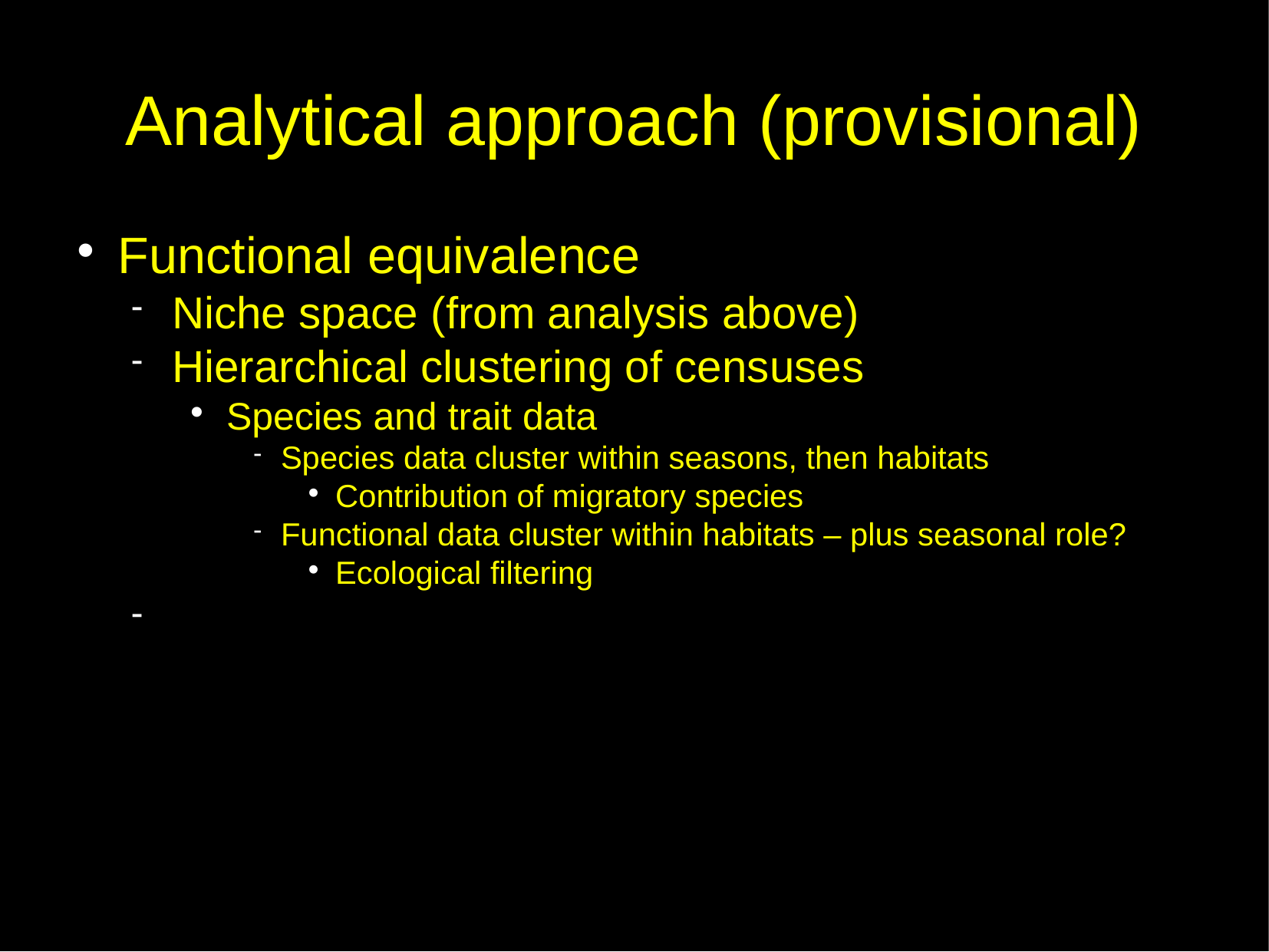

Analytical approach (provisional)
Functional equivalence
Niche space (from analysis above)
Hierarchical clustering of censuses
Species and trait data
Species data cluster within seasons, then habitats
Contribution of migratory species
Functional data cluster within habitats – plus seasonal role?
Ecological filtering